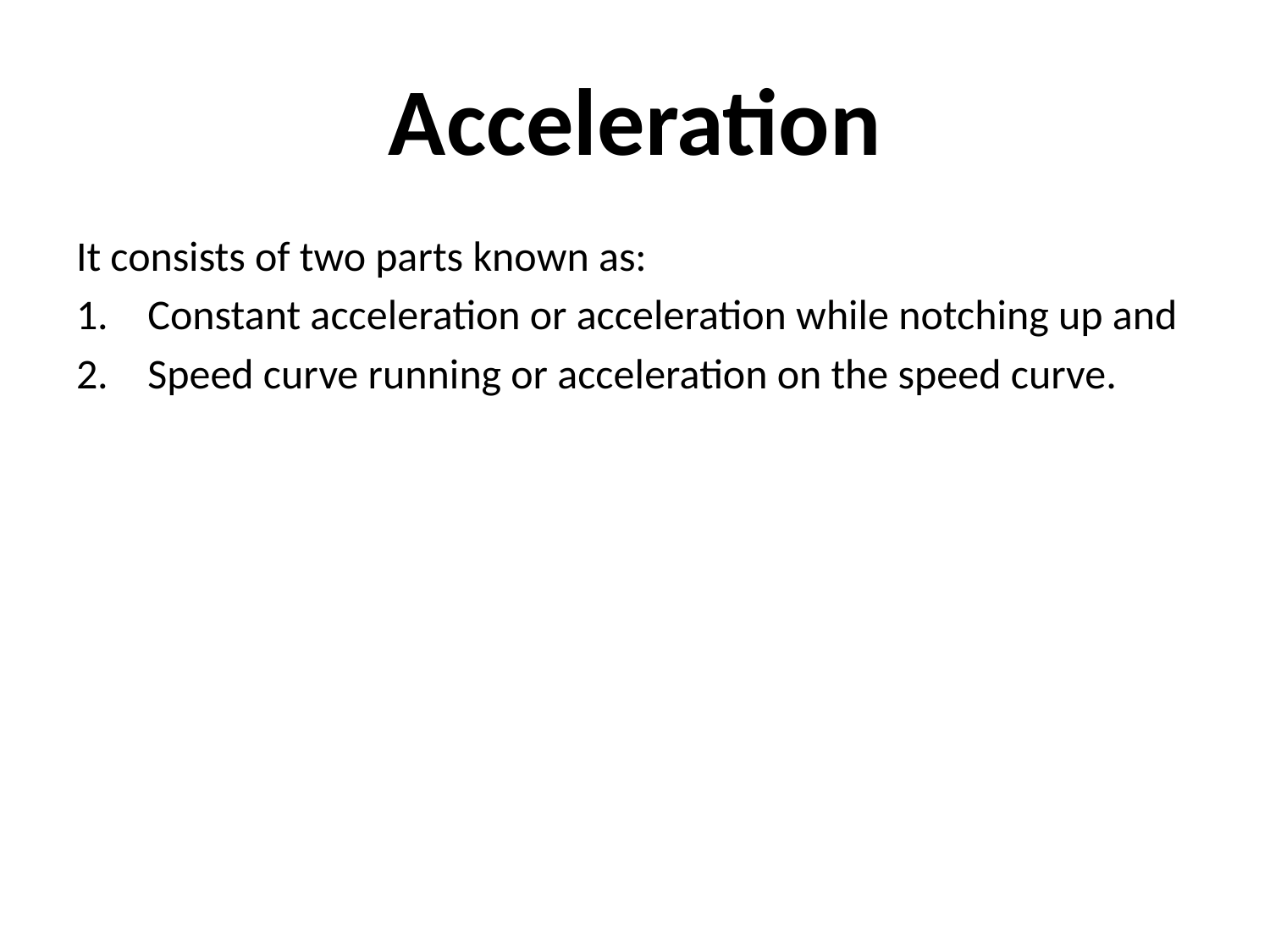

# Acceleration
It consists of two parts known as:
Constant acceleration or acceleration while notching up and
Speed curve running or acceleration on the speed curve.